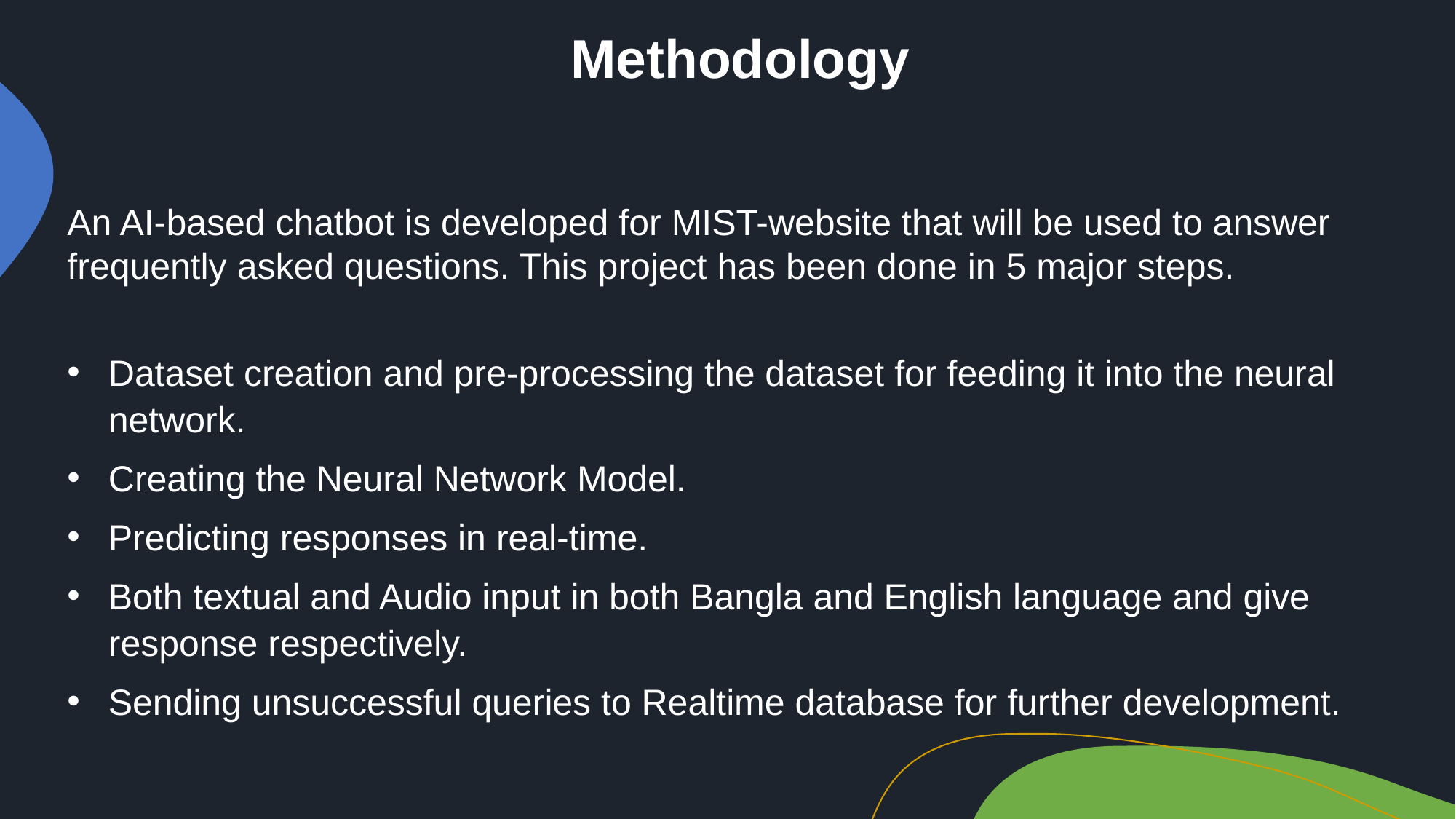

Methodology

An AI-based chatbot is developed for MIST-website that will be used to answer frequently asked questions. This project has been done in 5 major steps.

Dataset creation and pre-processing the dataset for feeding it into the neural network.
Creating the Neural Network Model.
Predicting responses in real-time.
Both textual and Audio input in both Bangla and English language and give response respectively.
Sending unsuccessful queries to Realtime database for further development.